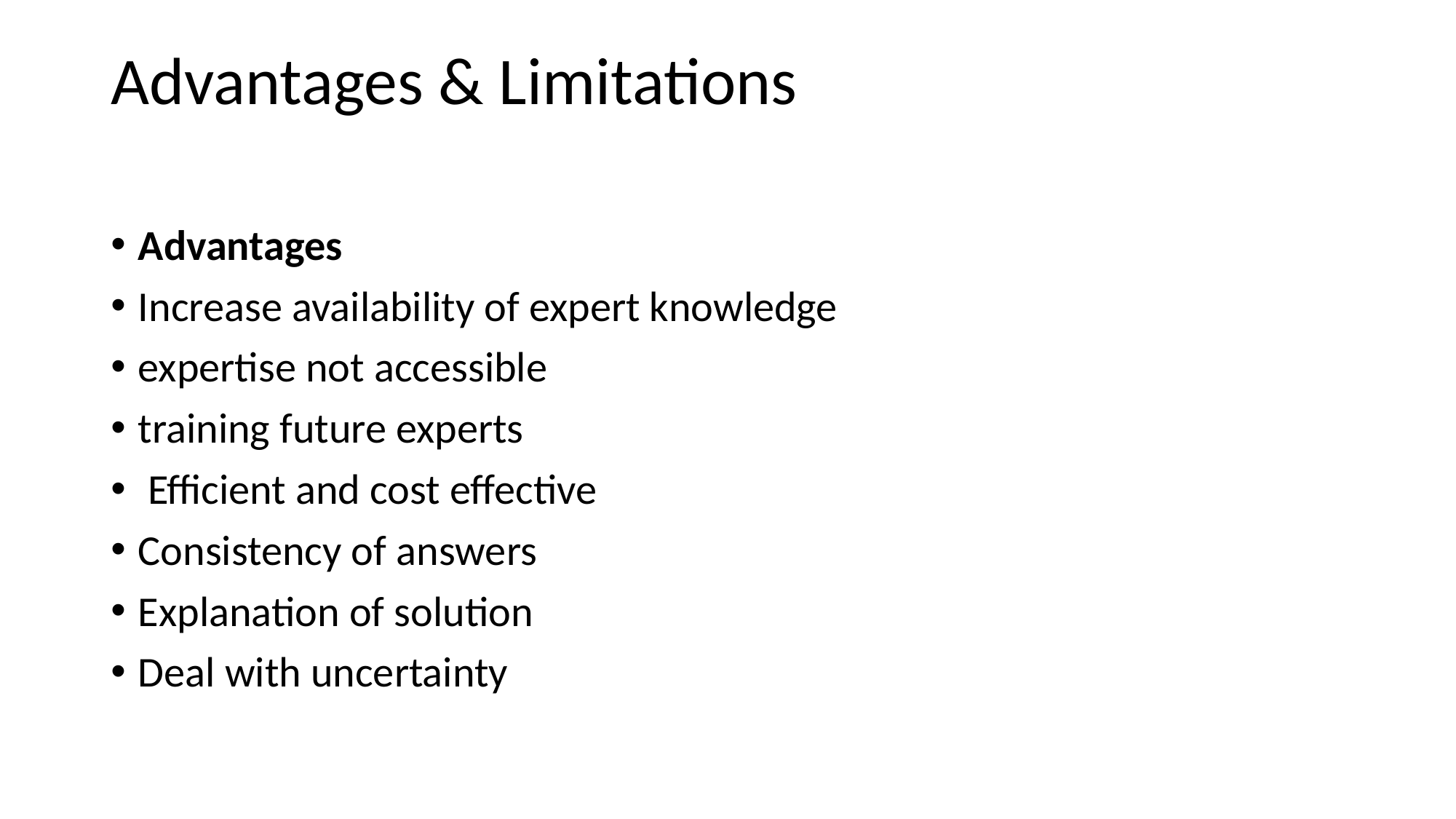

# Advantages & Limitations
Advantages
Increase availability of expert knowledge
expertise not accessible
training future experts
 Efficient and cost effective
Consistency of answers
Explanation of solution
Deal with uncertainty